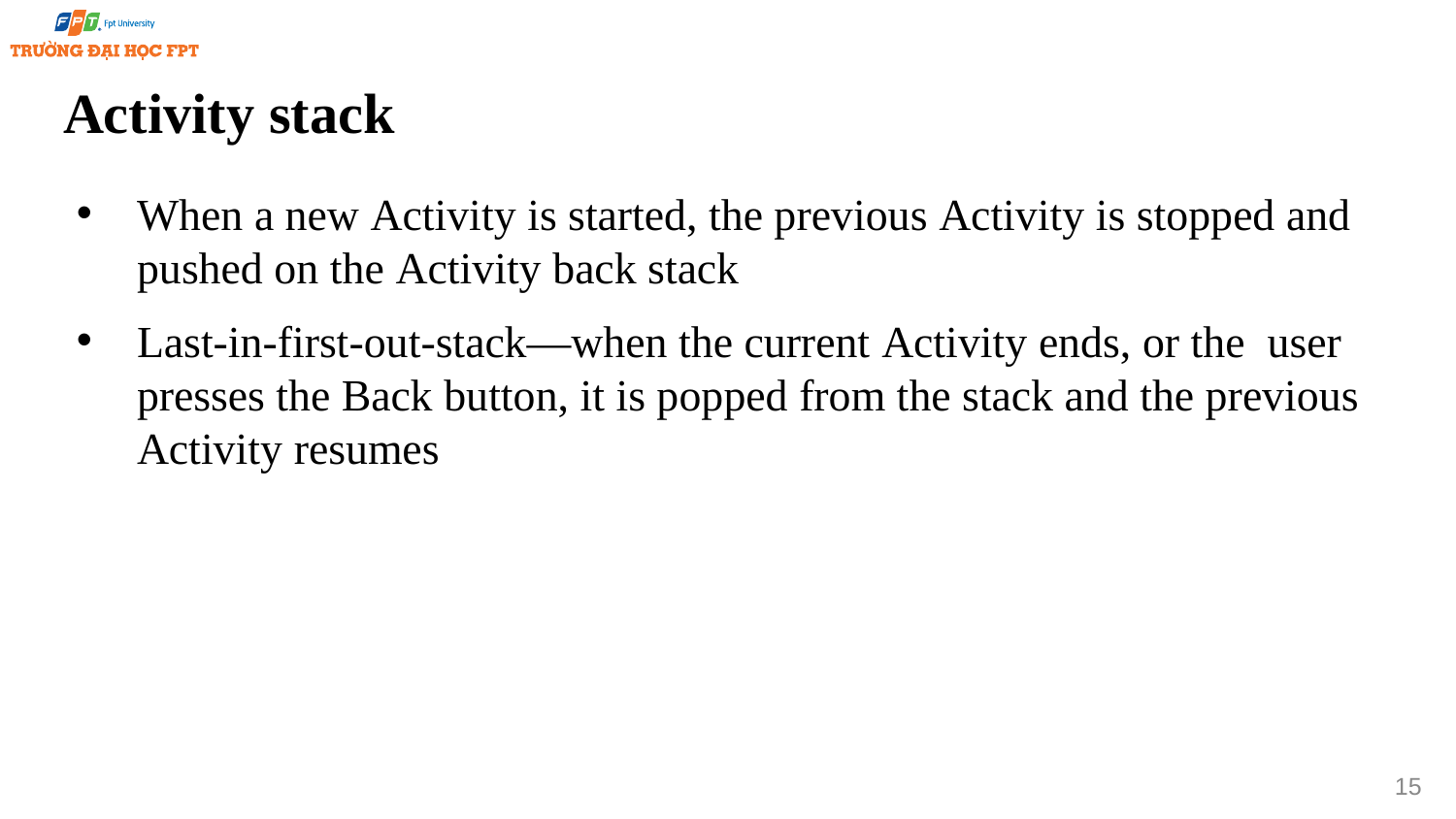

# Activity stack
When a new Activity is started, the previous Activity is stopped and pushed on the Activity back stack
Last-in-first-out-stack—when the current Activity ends, or the  user presses the Back button, it is popped from the stack and the previous Activity resumes

15